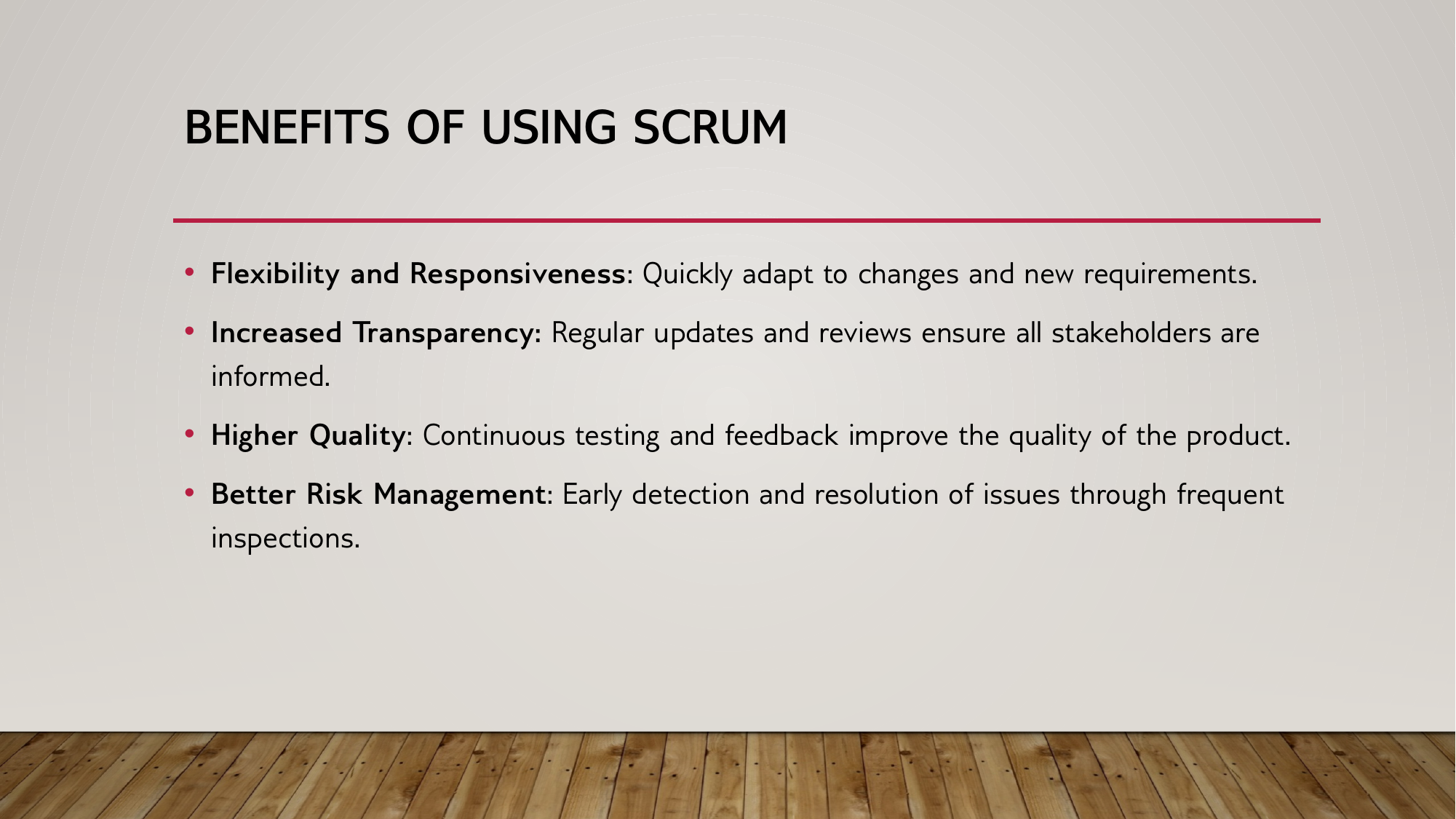

# Benefits of using scrum
Flexibility and Responsiveness: Quickly adapt to changes and new requirements.
Increased Transparency: Regular updates and reviews ensure all stakeholders are informed.
Higher Quality: Continuous testing and feedback improve the quality of the product.
Better Risk Management: Early detection and resolution of issues through frequent inspections.